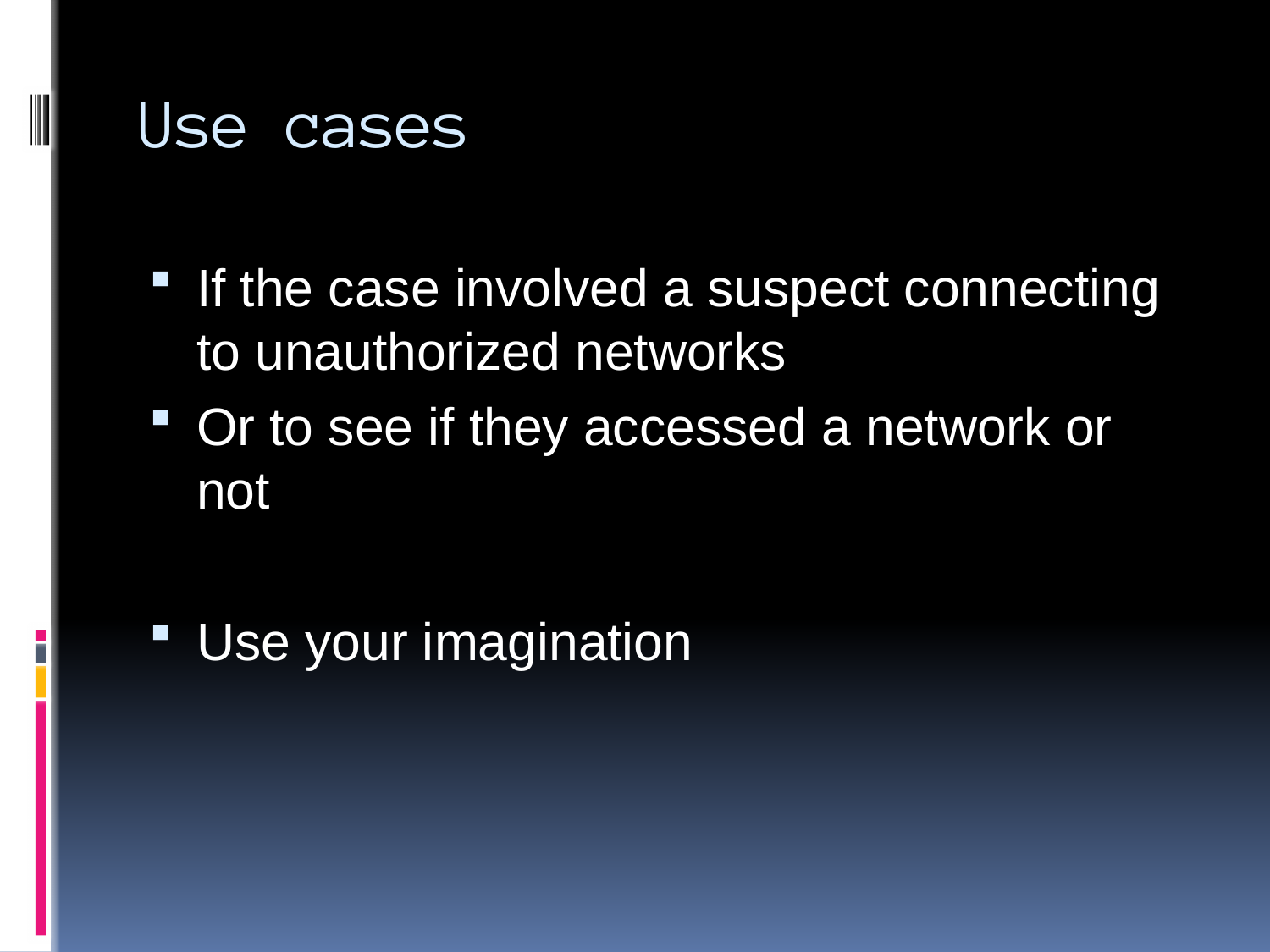

# Use cases
If the case involved a suspect connecting to unauthorized networks
Or to see if they accessed a network or not

Use your imagination